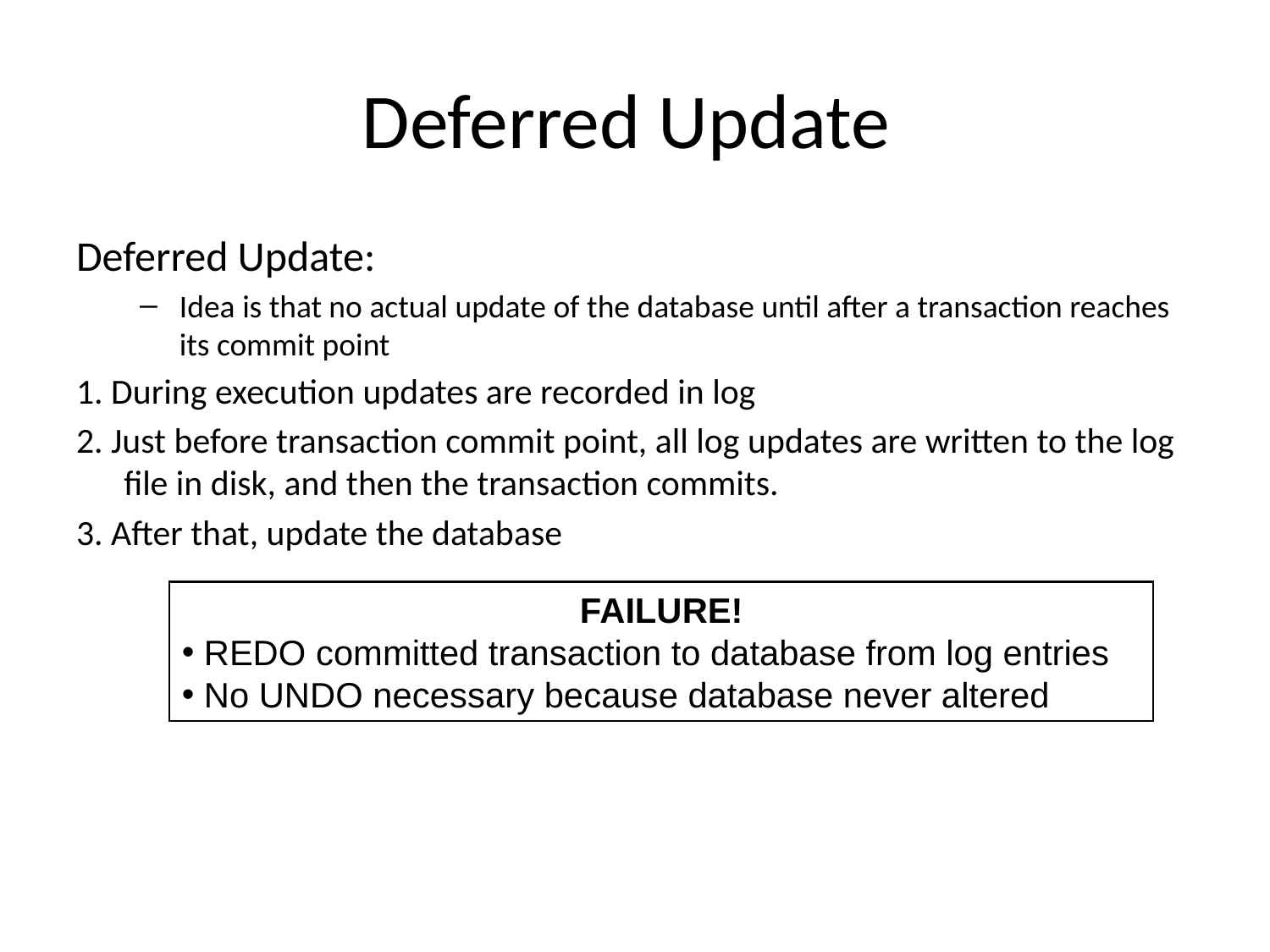

# Deferred Update
Deferred Update:
Idea is that no actual update of the database until after a transaction reaches its commit point
1. During execution updates are recorded in log
2. Just before transaction commit point, all log updates are written to the log file in disk, and then the transaction commits.
3. After that, update the database
FAILURE!
 REDO committed transaction to database from log entries
 No UNDO necessary because database never altered